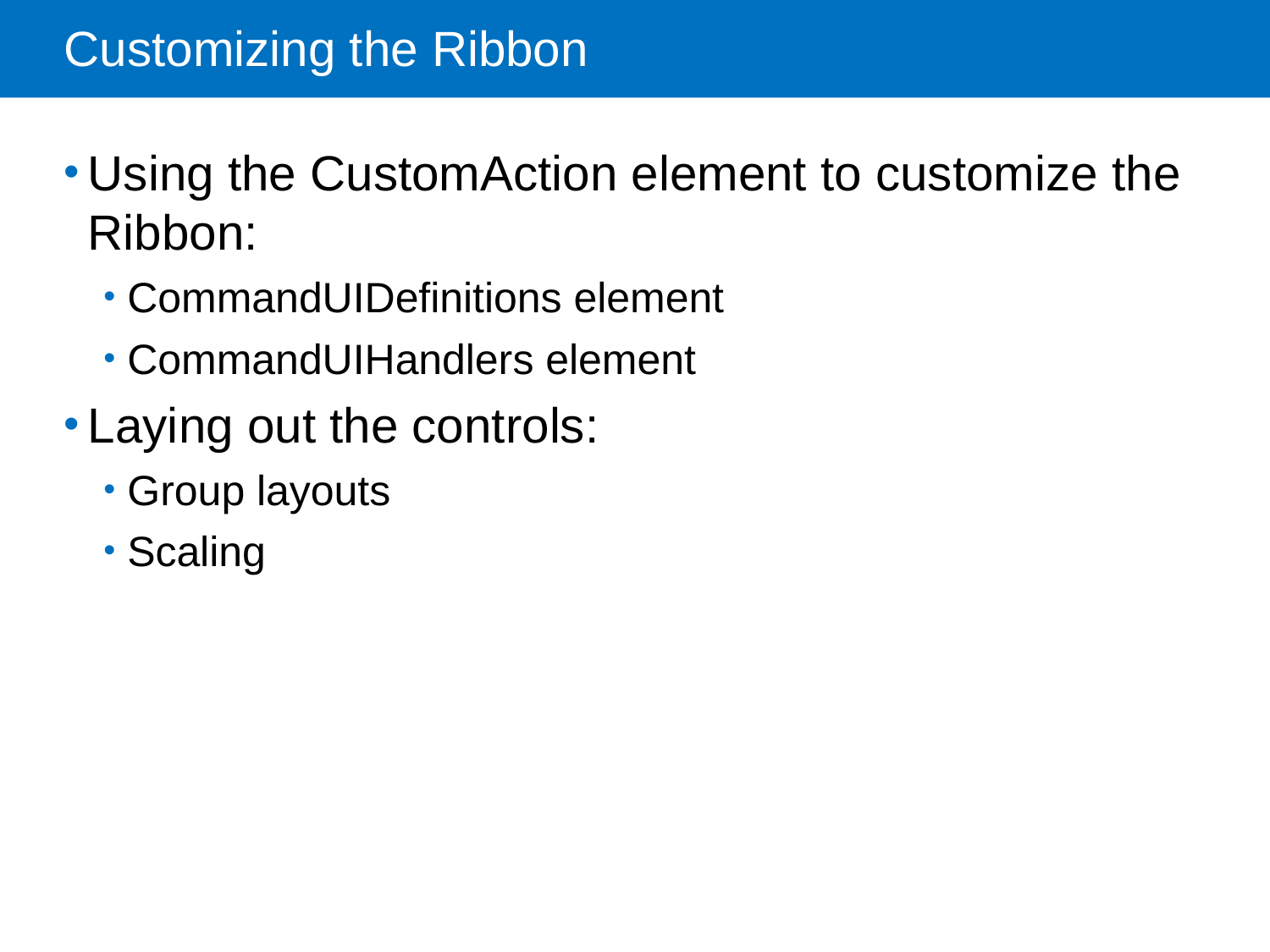

# Customizing the Ribbon
Using the CustomAction element to customize the Ribbon:
CommandUIDefinitions element
CommandUIHandlers element
Laying out the controls:
Group layouts
Scaling